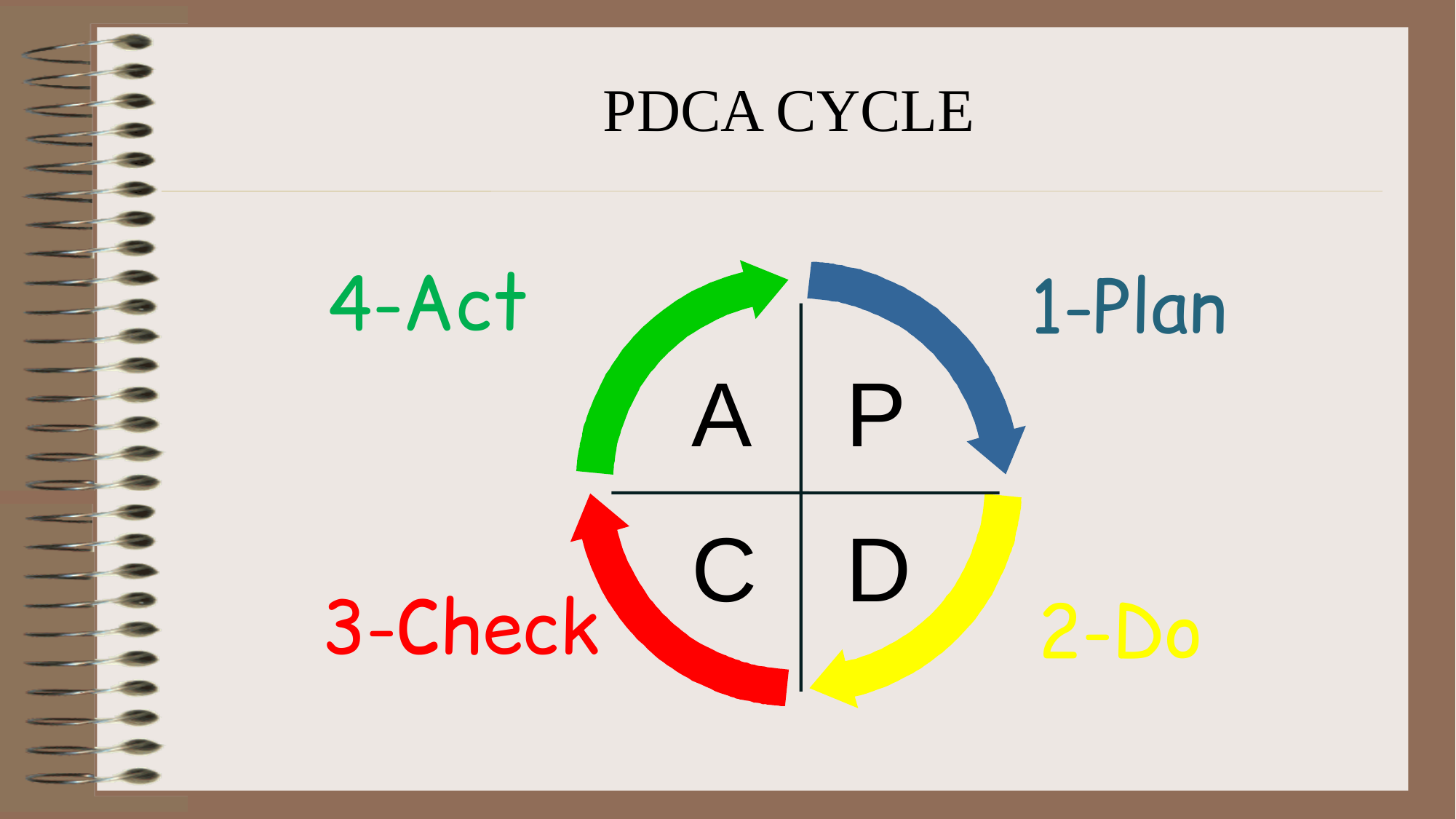

PDCA CYCLE
4-Act
1-Plan

A
P

C
D
3-Check
2-Do